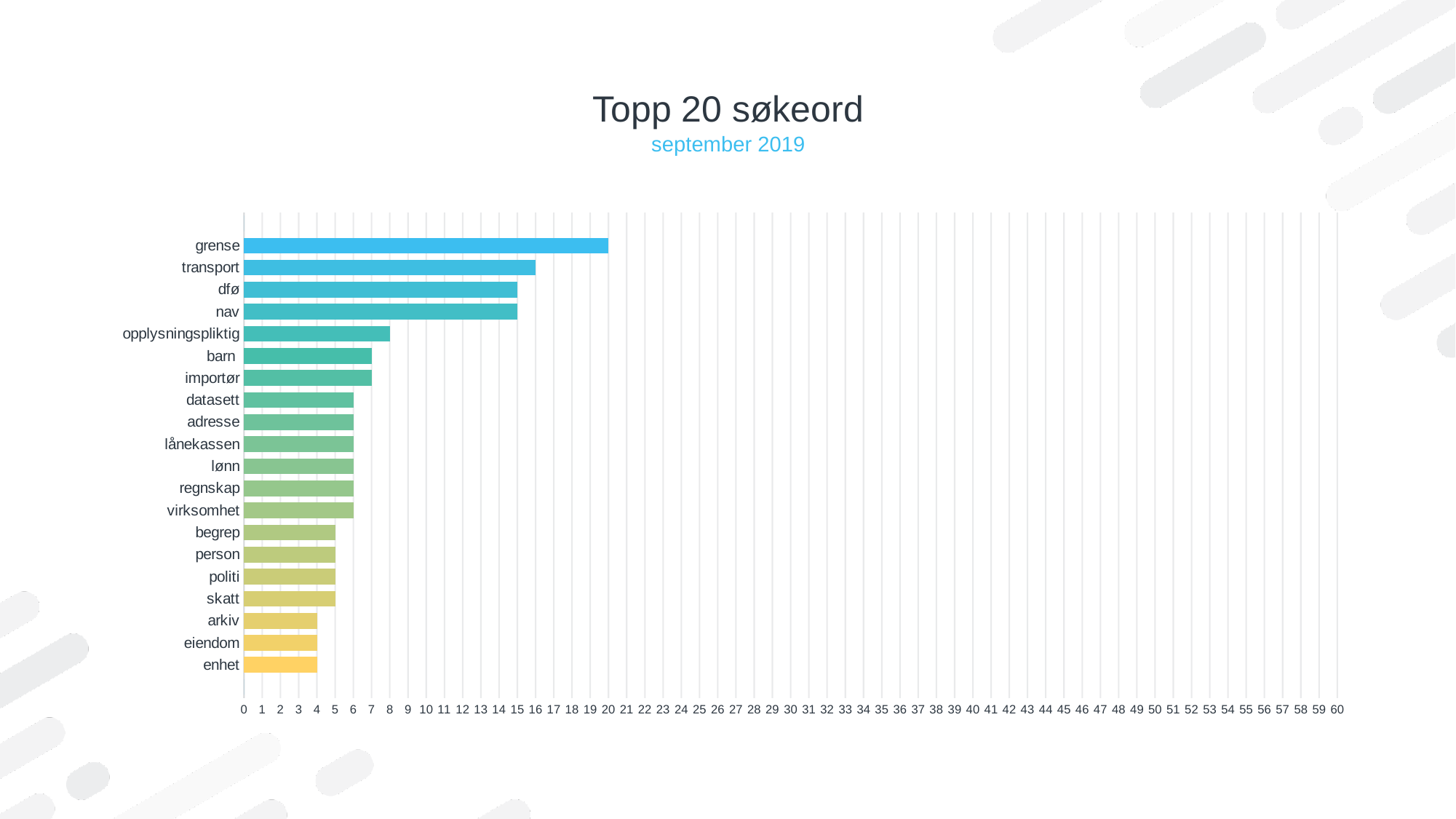

# Topp 20 søkeord
september 2019

### Chart

| Category | Series 1 |
|---|---|
|  | None |
| enhet | 4.0 |
| eiendom | 4.0 |
| arkiv | 4.0 |
| skatt | 5.0 |
| politi | 5.0 |
| person | 5.0 |
| begrep | 5.0 |
| virksomhet | 6.0 |
| regnskap | 6.0 |
| lønn | 6.0 |
| lånekassen | 6.0 |
| adresse | 6.0 |
| datasett | 6.0 |
| importør | 7.0 |
| barn  | 7.0 |
| opplysningspliktig | 8.0 |
| nav | 15.0 |
| dfø | 15.0 |
| transport | 16.0 |
| grense | 20.0 |